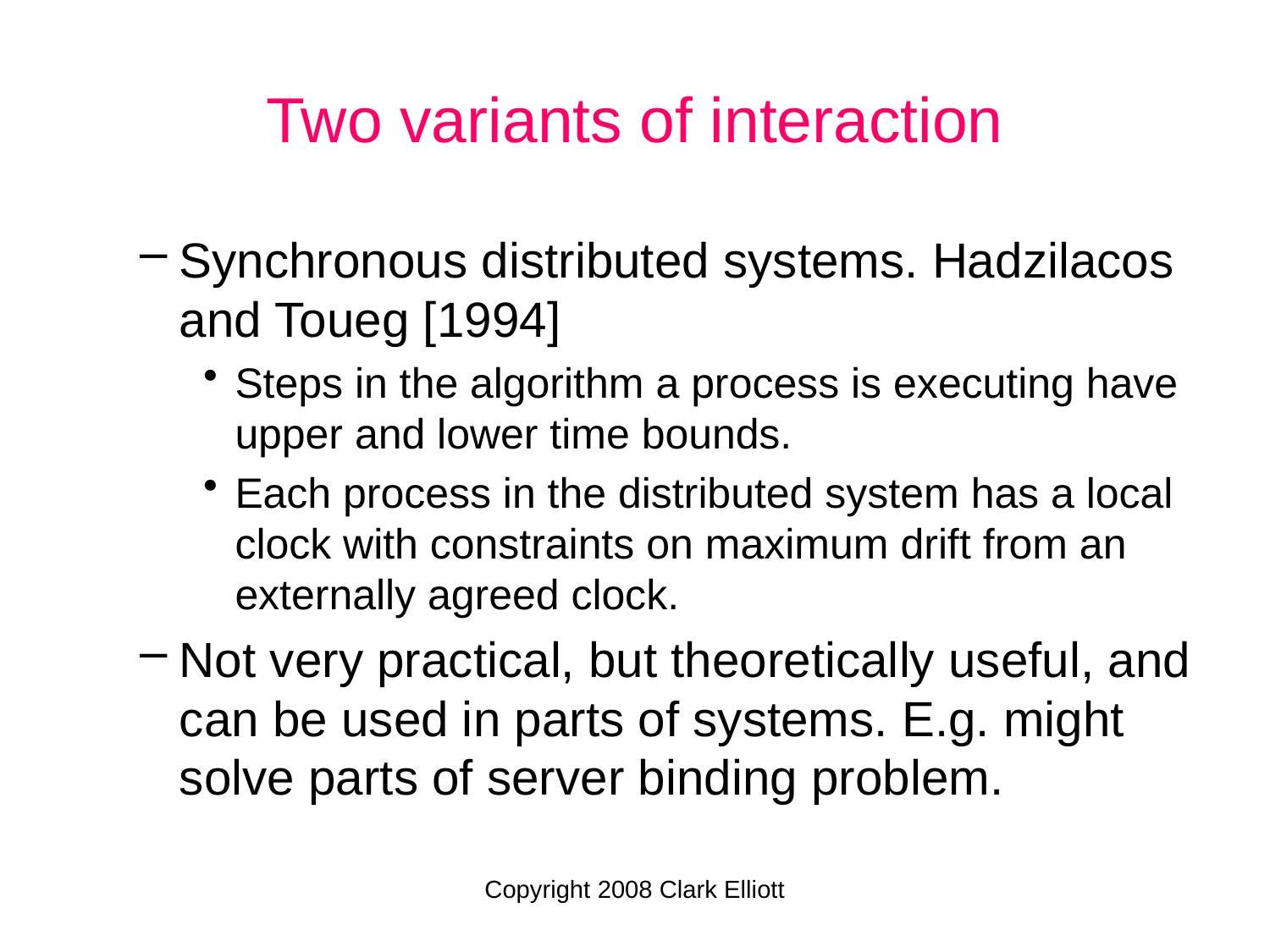

# Two variants of interaction
Synchronous distributed systems. Hadzilacos and Toueg [1994]
Steps in the algorithm a process is executing have upper and lower time bounds.
Each process in the distributed system has a local clock with constraints on maximum drift from an externally agreed clock.
Not very practical, but theoretically useful, and can be used in parts of systems. E.g. might solve parts of server binding problem.
Copyright 2008 Clark Elliott